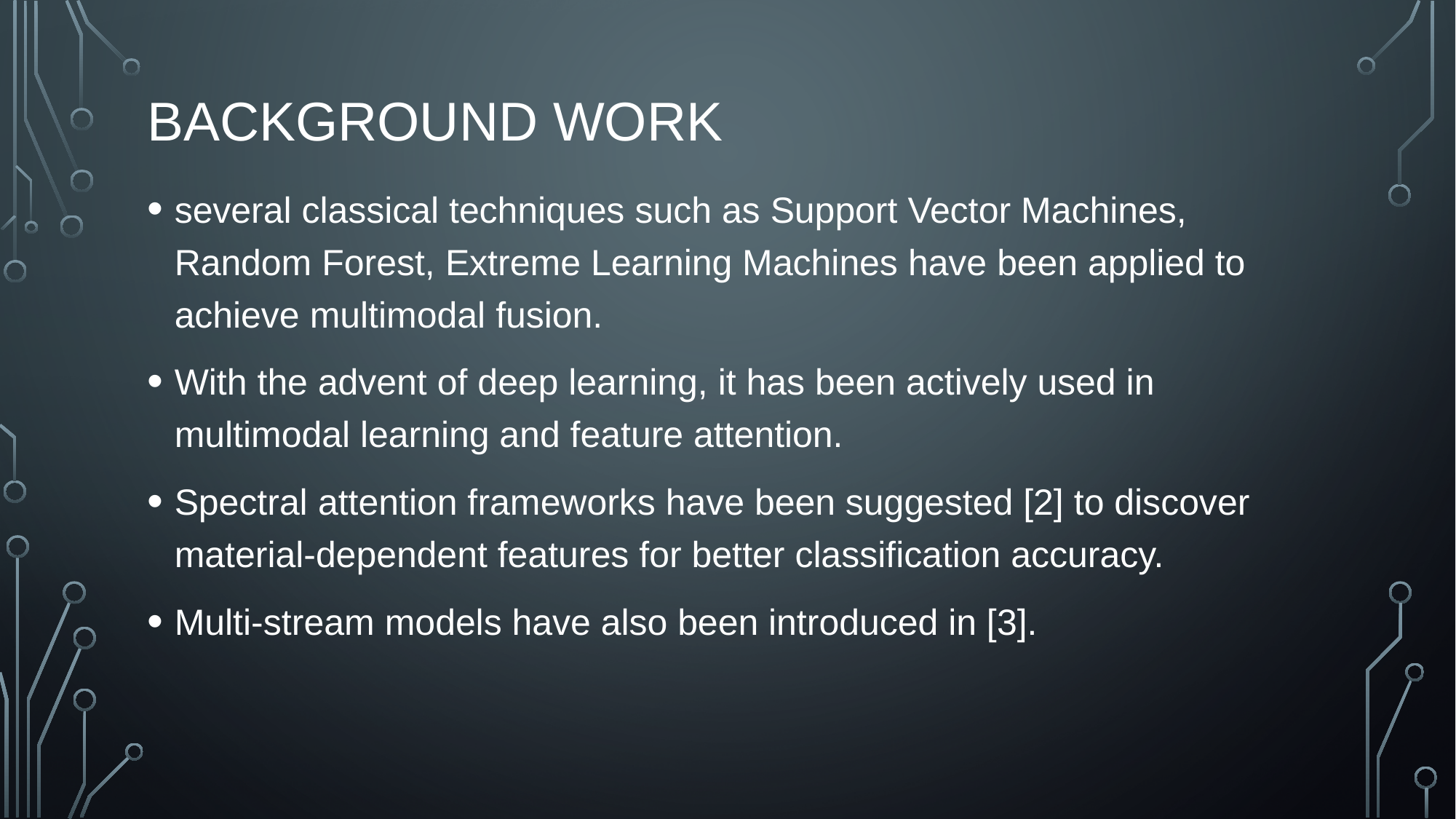

# BACKGROUND WORK
several classical techniques such as Support Vector Machines, Random Forest, Extreme Learning Machines have been applied to achieve multimodal fusion.
With the advent of deep learning, it has been actively used in multimodal learning and feature attention.
Spectral attention frameworks have been suggested [2] to discover material-dependent features for better classification accuracy.
Multi-stream models have also been introduced in [3].